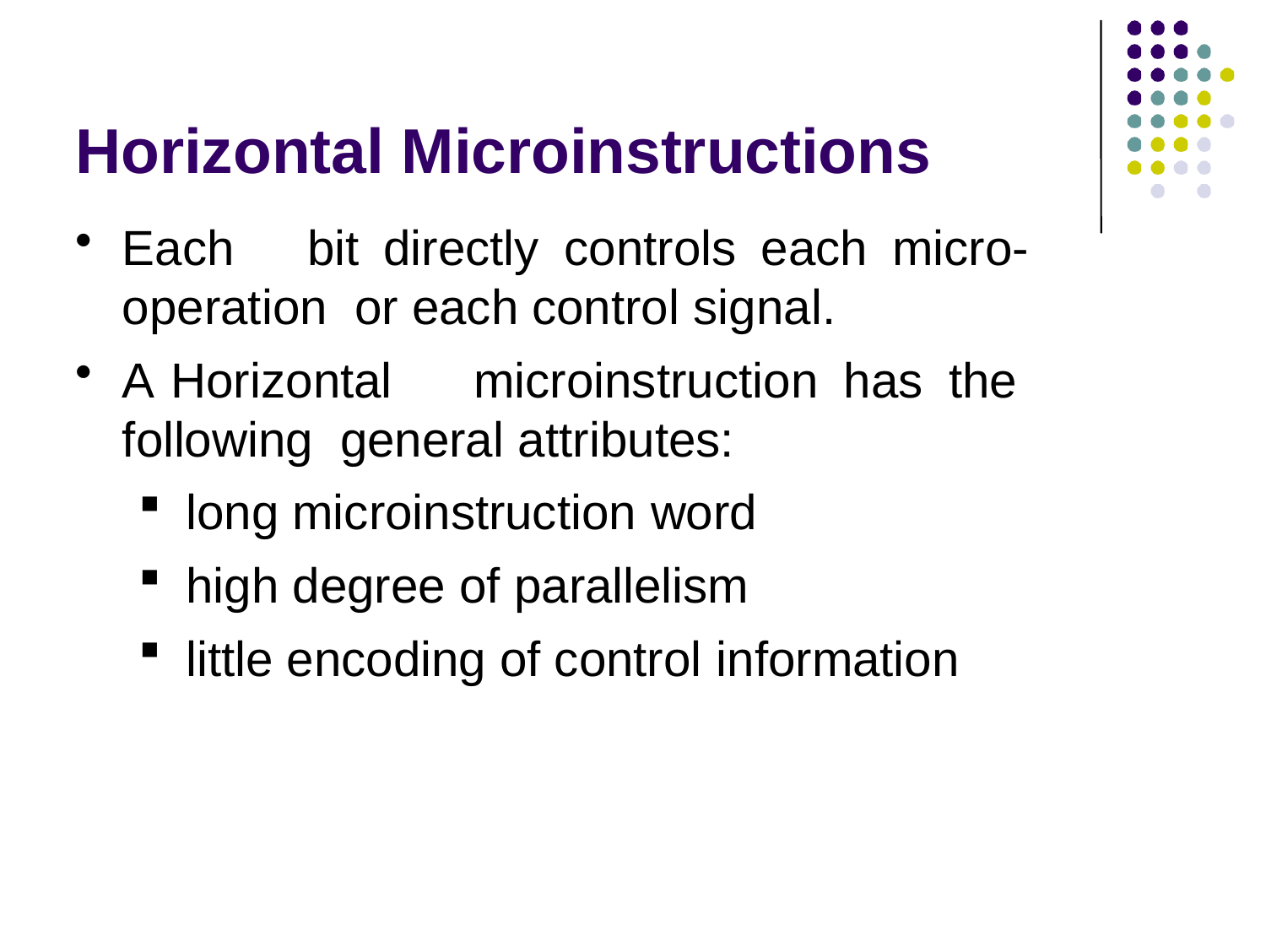

# Horizontal Microinstructions
Each	bit	directly	controls	each	micro-operation  or each control signal.
A	Horizontal	microinstruction	has	the	following  general attributes:
long microinstruction word
high degree of parallelism
little encoding of control information